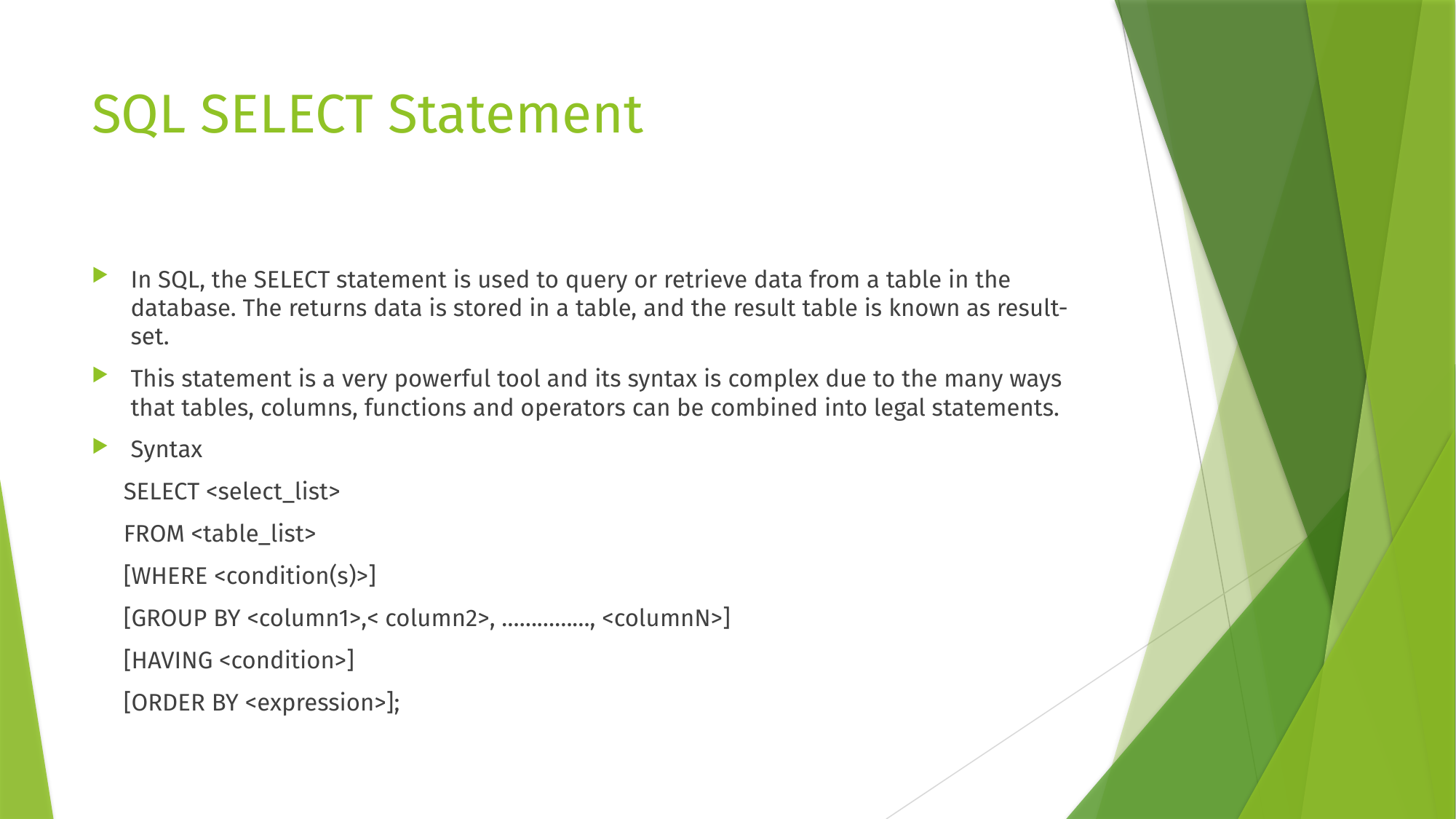

# SQL SELECT Statement
In SQL, the SELECT statement is used to query or retrieve data from a table in the database. The returns data is stored in a table, and the result table is known as result-set.
This statement is a very powerful tool and its syntax is complex due to the many ways that tables, columns, functions and operators can be combined into legal statements.
Syntax
     SELECT <select_list>
     FROM <table_list>
     [WHERE <condition(s)>]
     [GROUP BY <column1>,< column2>, ……………, <columnN>]
     [HAVING <condition>]
     [ORDER BY <expression>];